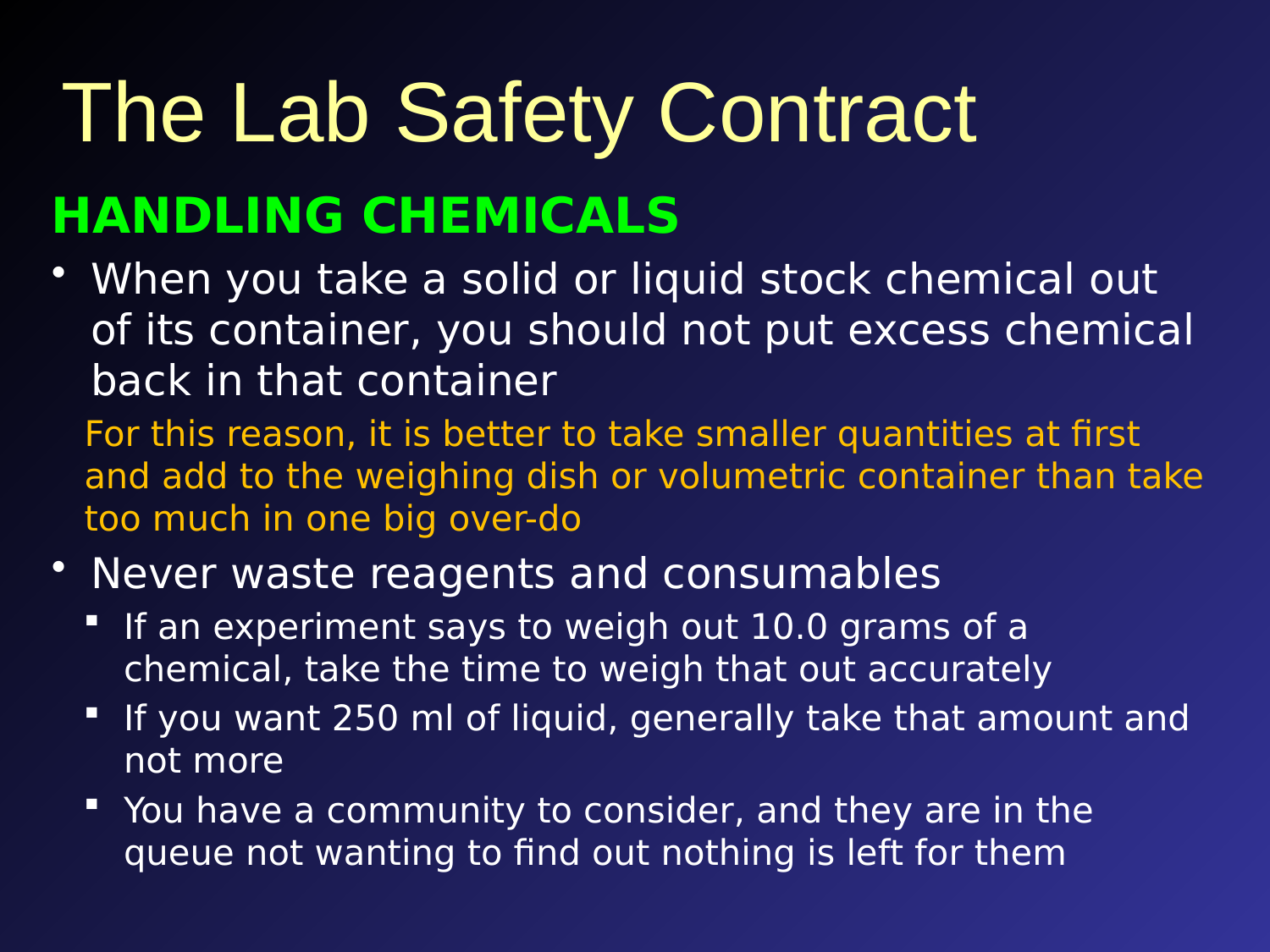

# The Lab Safety Contract
HANDLING CHEMICALS
When you take a solid or liquid stock chemical out of its container, you should not put excess chemical back in that container
For this reason, it is better to take smaller quantities at first and add to the weighing dish or volumetric container than take too much in one big over-do
Never waste reagents and consumables
If an experiment says to weigh out 10.0 grams of a chemical, take the time to weigh that out accurately
If you want 250 ml of liquid, generally take that amount and not more
You have a community to consider, and they are in the queue not wanting to find out nothing is left for them